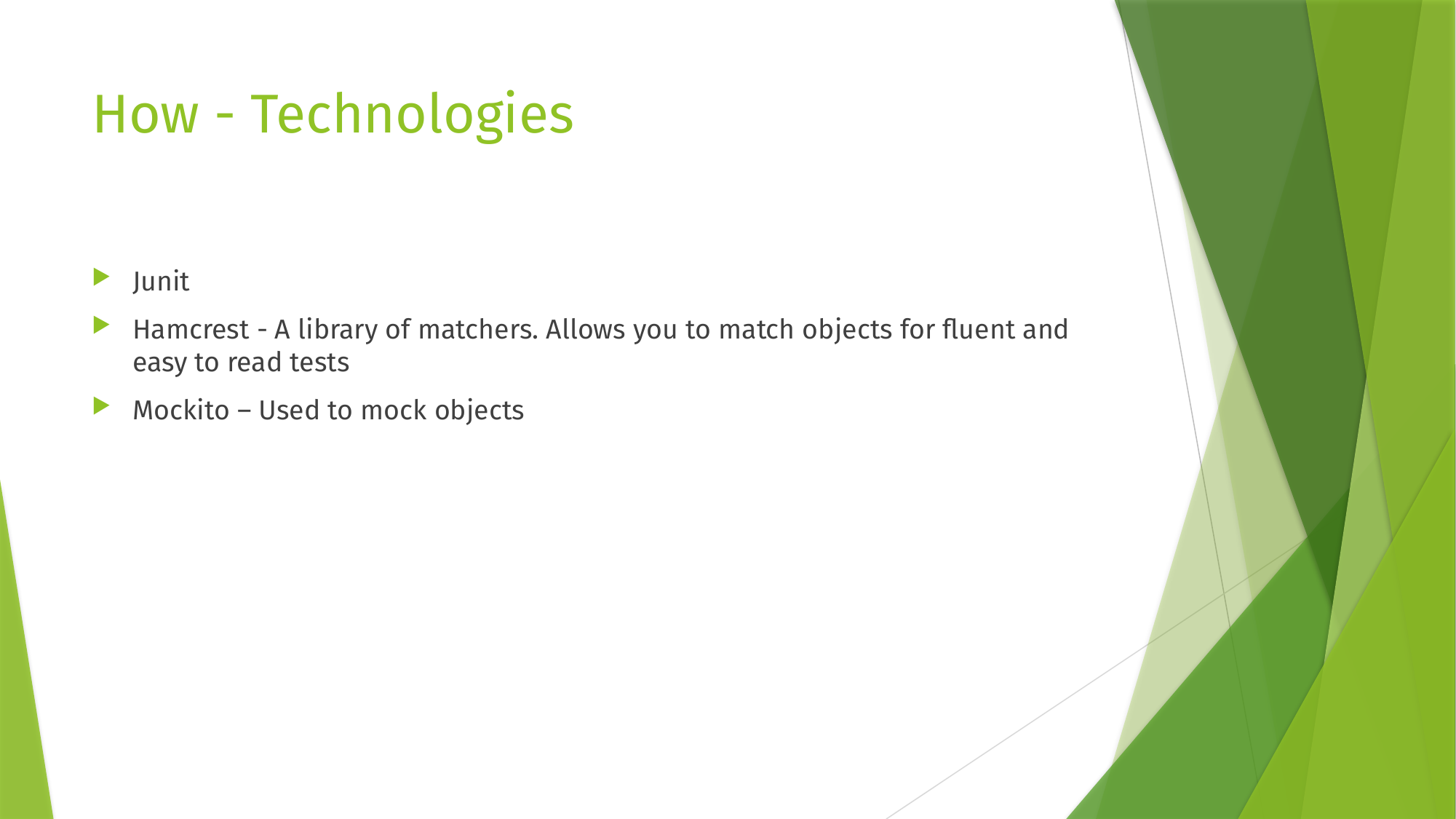

# How - Technologies
Junit
Hamcrest - A library of matchers. Allows you to match objects for fluent and easy to read tests
Mockito – Used to mock objects